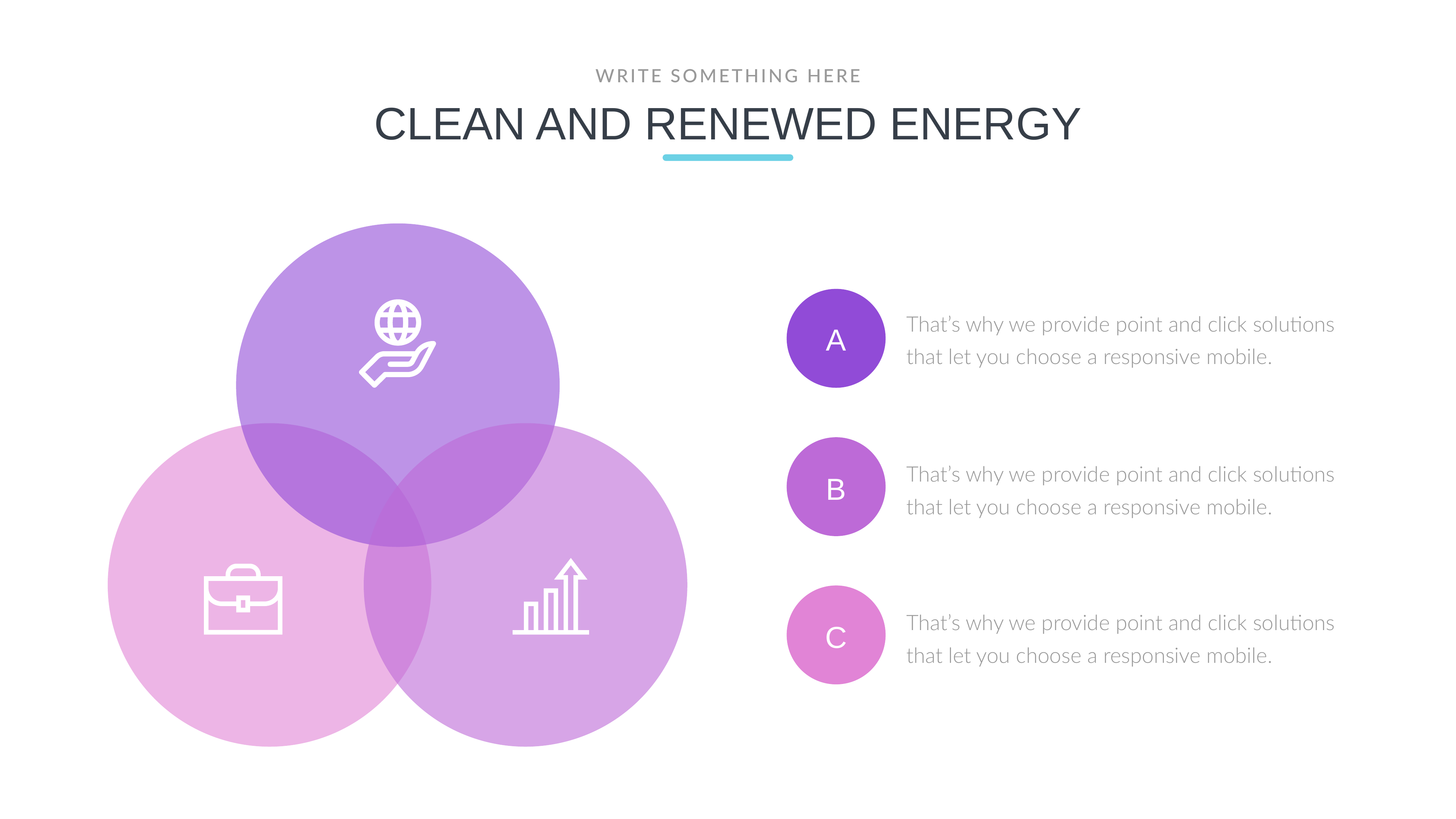

WRITE SOMETHING HERE
CLEAN AND RENEWED ENERGY

That’s why we provide point and click solutions that let you choose a responsive mobile.
A

That’s why we provide point and click solutions that let you choose a responsive mobile.
B

That’s why we provide point and click solutions that let you choose a responsive mobile.
C